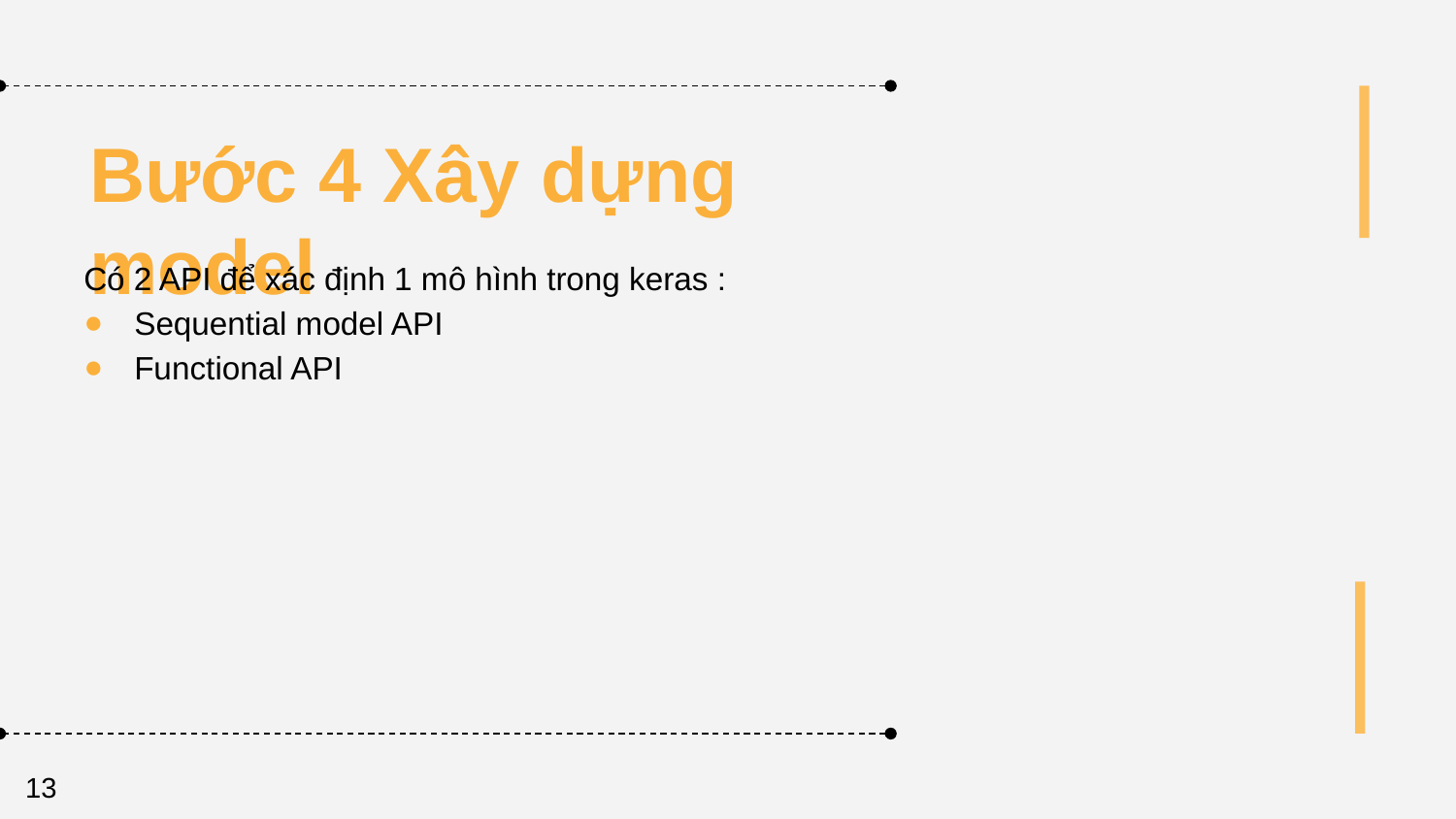

# Bước 4 Xây dựng model

Có 2 API để xác định 1 mô hình trong keras :
Sequential model API
Functional API

13